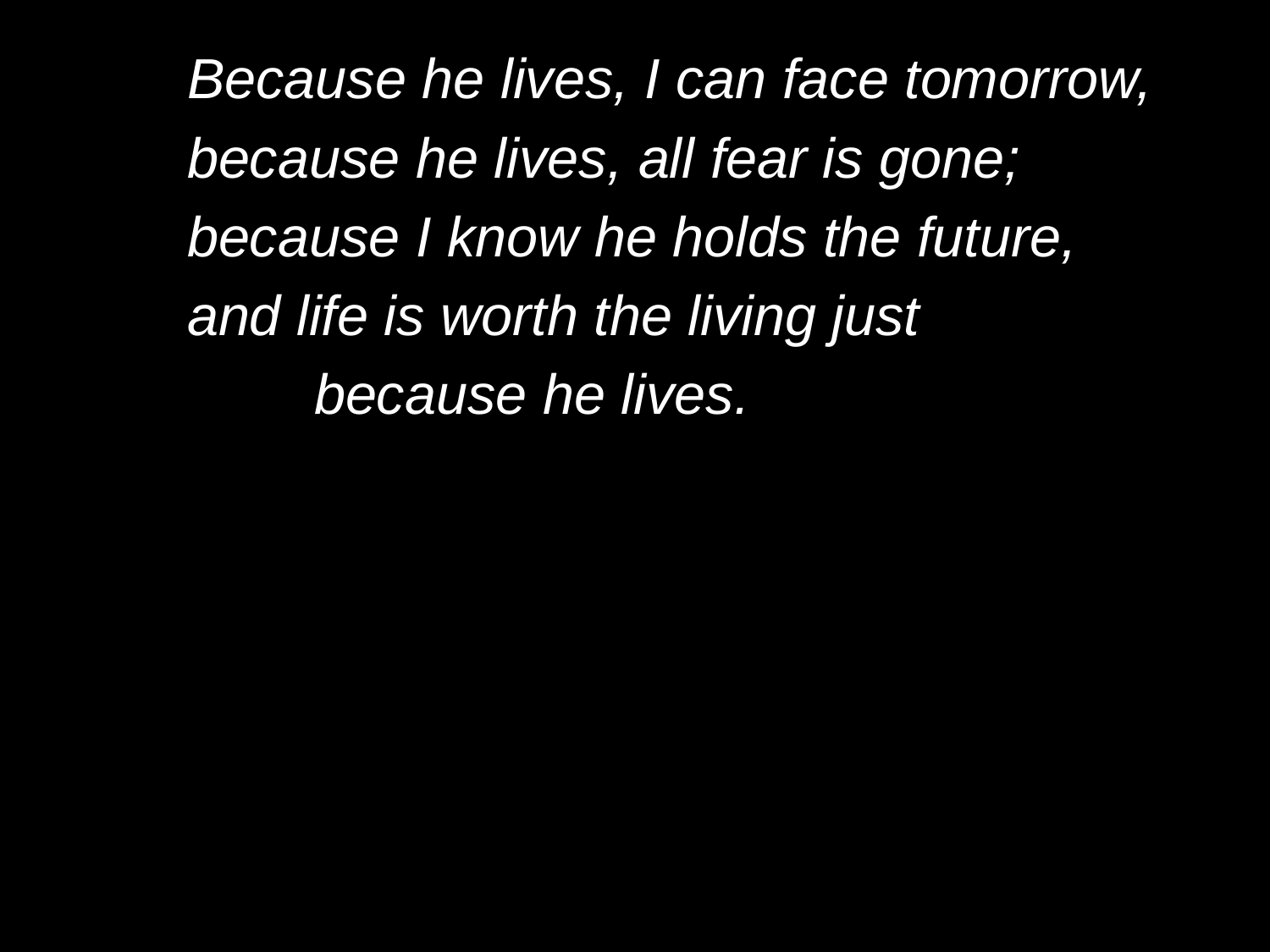

Because he lives, I can face tomorrow,
	because he lives, all fear is gone;
	because I know he holds the future,
	and life is worth the living just
		because he lives.